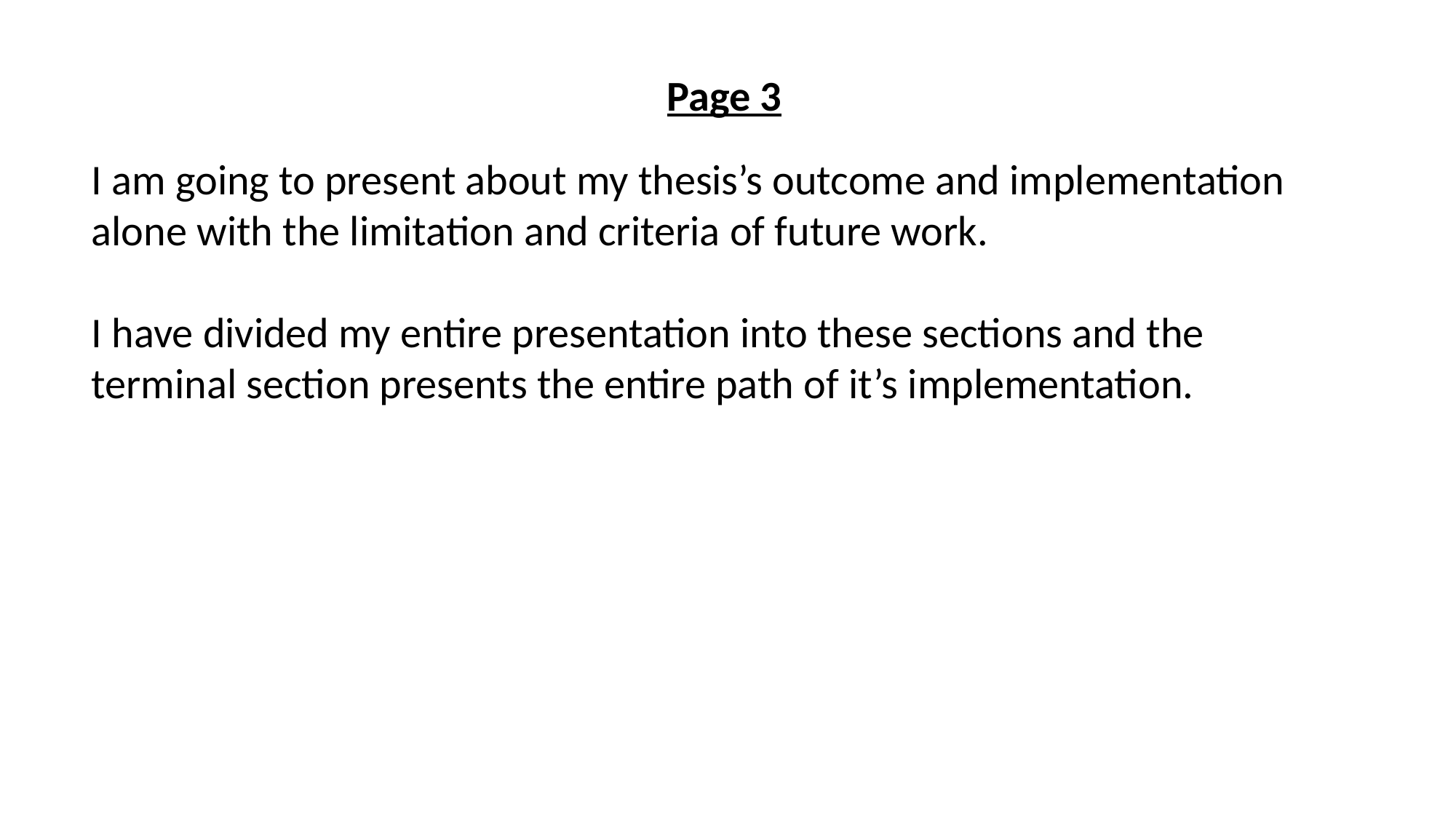

Page 3

I am going to present about my thesis’s outcome and implementation alone with the limitation and criteria of future work.

I have divided my entire presentation into these sections and the terminal section presents the entire path of it’s implementation.